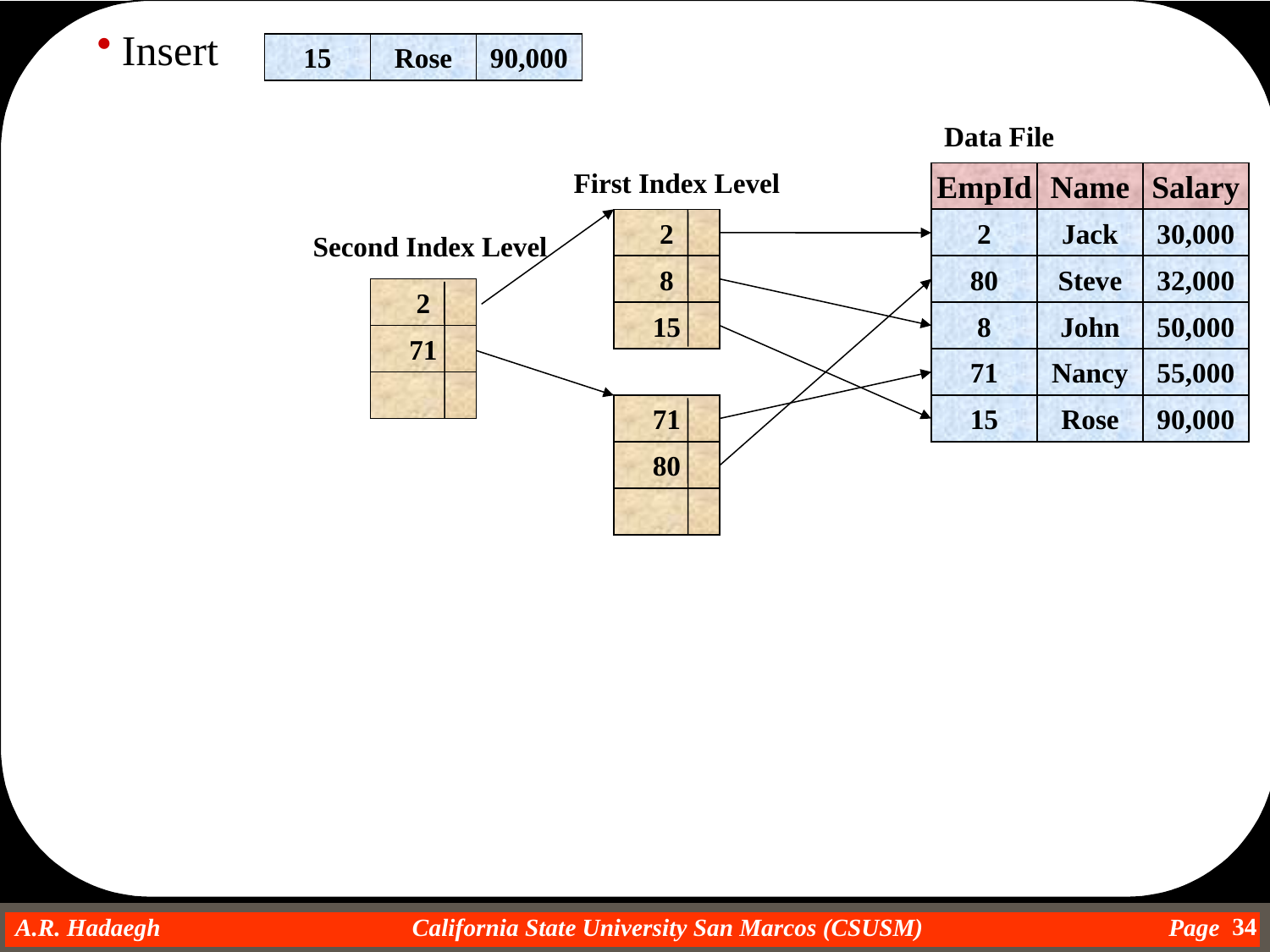

Insert
15
Rose
90,000
Data File
First Index Level
EmpId
Name
Salary

2
2
Jack
30,000

Second Index Level

8
80
Steve
32,000
2

15
8
John
50,000
71

71
Nancy
55,000

71
15
Rose
90,000

80

34